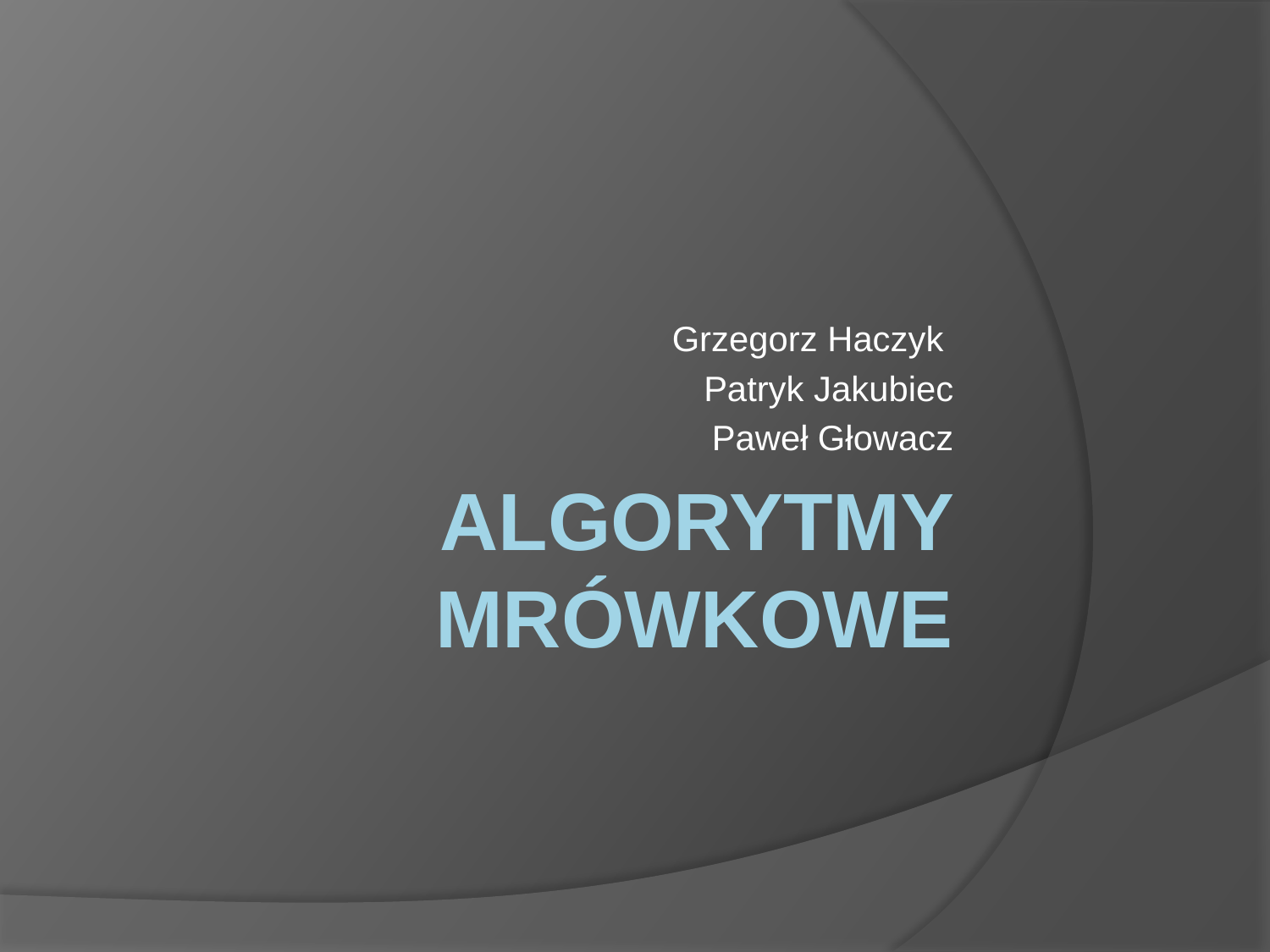

Grzegorz Haczyk
Patryk Jakubiec
Paweł Głowacz
# Algorytmy mrówkowe